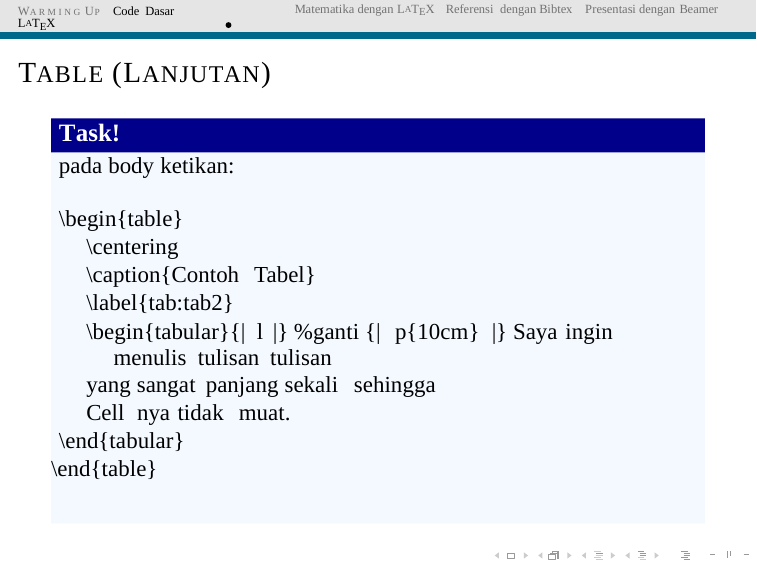

WA R M I N G UP     Code Dasar LATEX
Matematika dengan LATEX   Referensi  dengan Bibtex   Presentasi dengan Beamer

TABLE (LANJUTAN)

Task!

pada body ketikan:
\begin{table}
\centering
\caption{Contoh  Tabel}
\label{tab:tab2}
\begin{tabular}{| l |} %ganti {|  p{10cm}  |} Saya ingin  menulis tulisan tulisan
yang sangat panjang sekali  sehingga
Cell  nya tidak  muat.
\end{tabular}
\end{table}